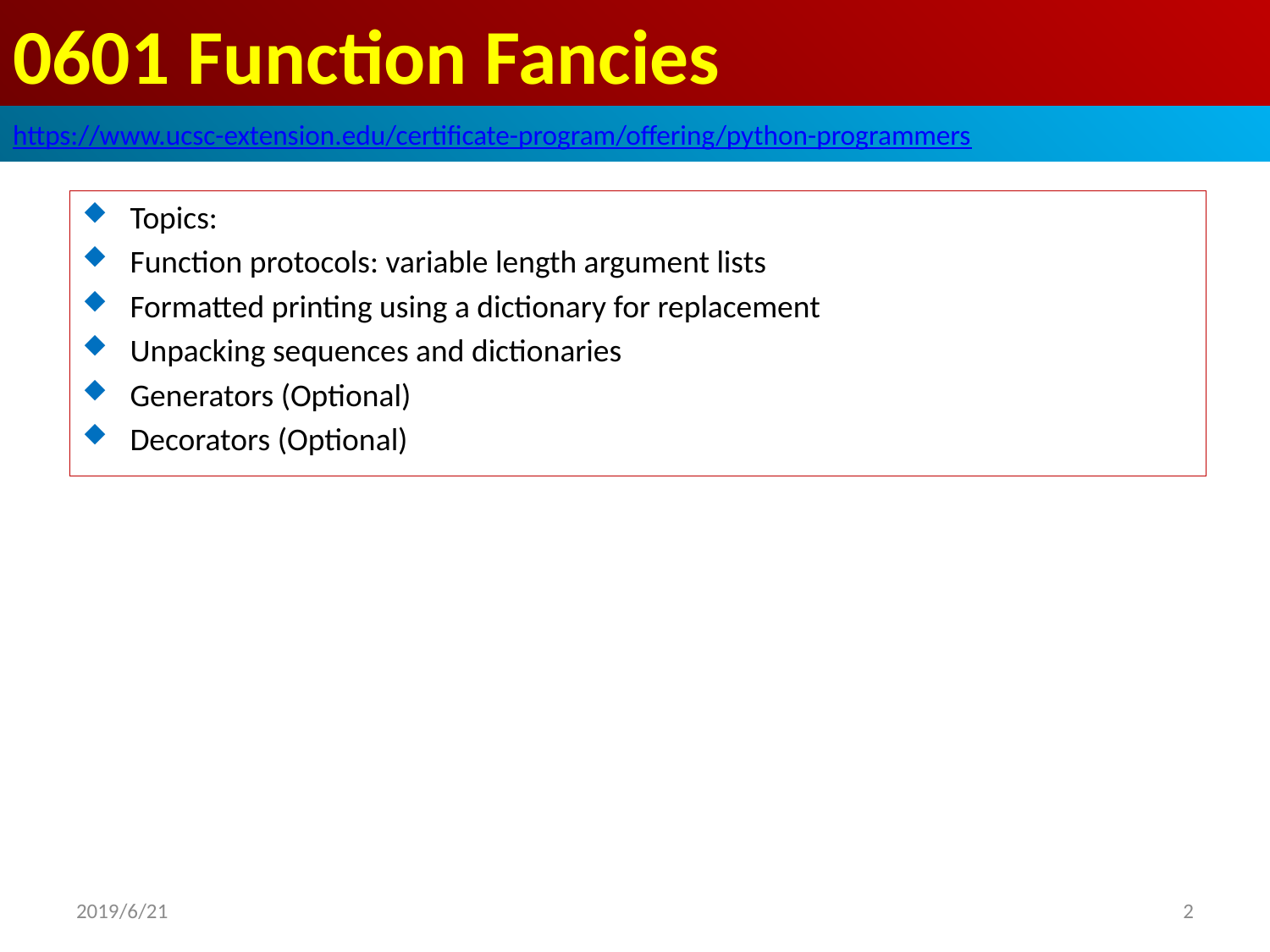

# 0601 Function Fancies
https://www.ucsc-extension.edu/certificate-program/offering/python-programmers
Topics:
Function protocols: variable length argument lists
Formatted printing using a dictionary for replacement
Unpacking sequences and dictionaries
Generators (Optional)
Decorators (Optional)
2019/6/21
2